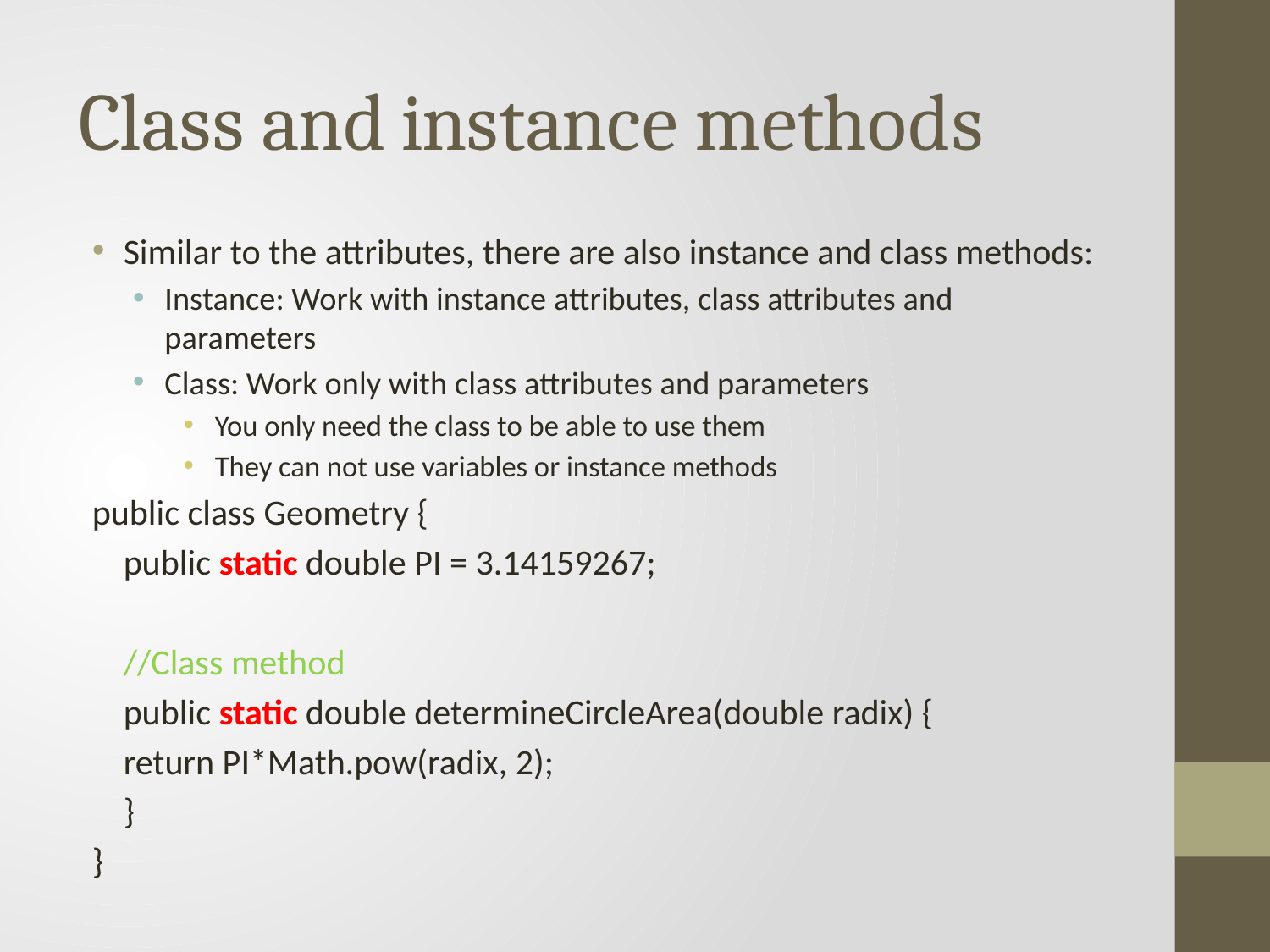

# Class and instance methods
Similar to the attributes, there are also instance and class methods:
Instance: Work with instance attributes, class attributes and parameters
Class: Work only with class attributes and parameters
You only need the class to be able to use them
They can not use variables or instance methods
public class Geometry {
	public static double PI = 3.14159267;

	//Class method
	public static double determineCircleArea(double radix) {
		return PI*Math.pow(radix, 2);
	}
}